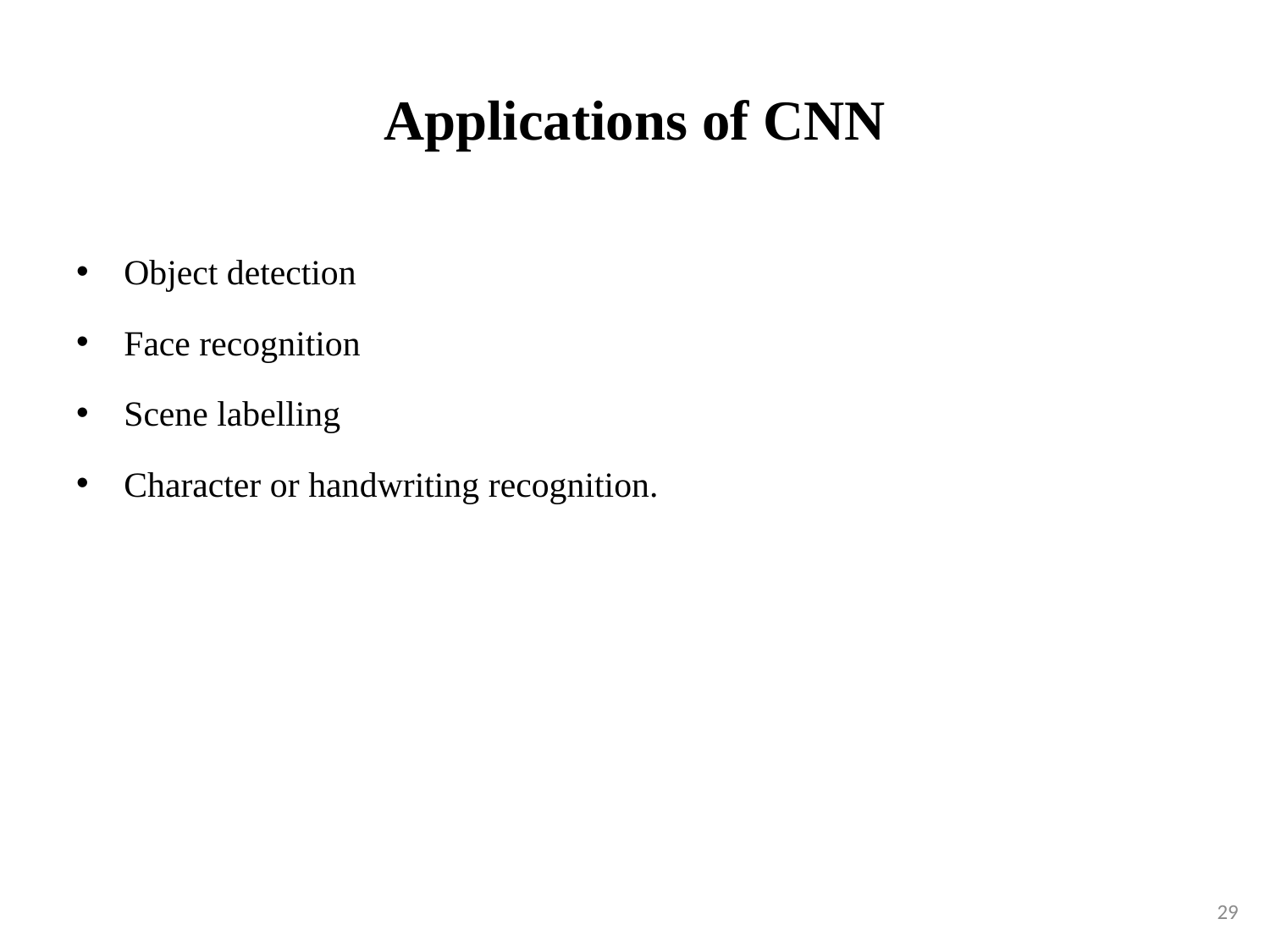

# Applications of CNN
Object detection
Face recognition
Scene labelling
Character or handwriting recognition.
29